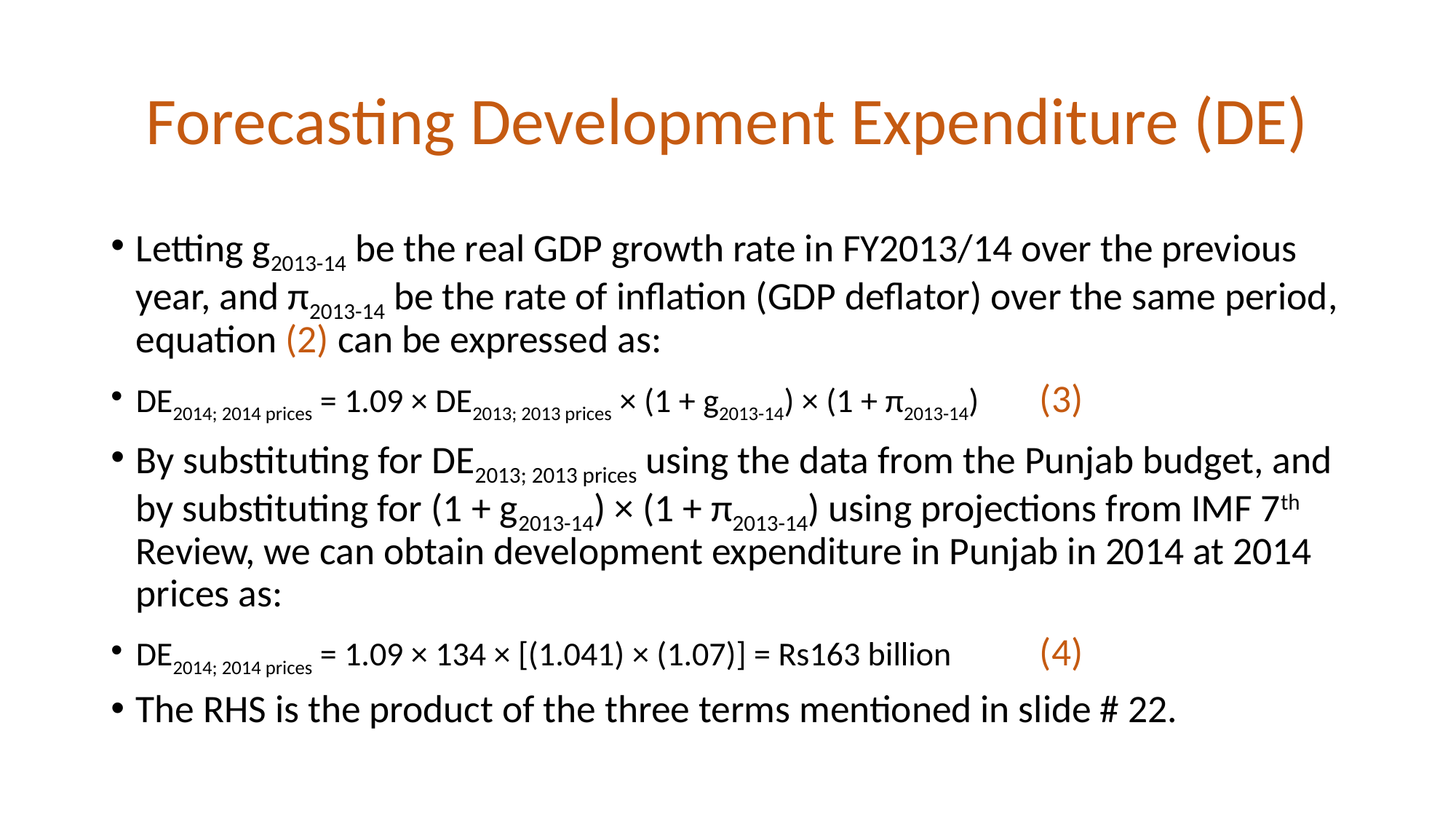

# Forecasting Development Expenditure (DE)
Letting g2013-14 be the real GDP growth rate in FY2013/14 over the previous year, and π2013-14 be the rate of inflation (GDP deflator) over the same period, equation (2) can be expressed as:
DE2014; 2014 prices = 1.09 × DE2013; 2013 prices × (1 + g2013-14) × (1 + π2013-14)	(3)
By substituting for DE2013; 2013 prices using the data from the Punjab budget, and by substituting for (1 + g2013-14) × (1 + π2013-14) using projections from IMF 7th Review, we can obtain development expenditure in Punjab in 2014 at 2014 prices as:
DE2014; 2014 prices = 1.09 × 134 × [(1.041) × (1.07)] = Rs163 billion		(4)
The RHS is the product of the three terms mentioned in slide # 22.